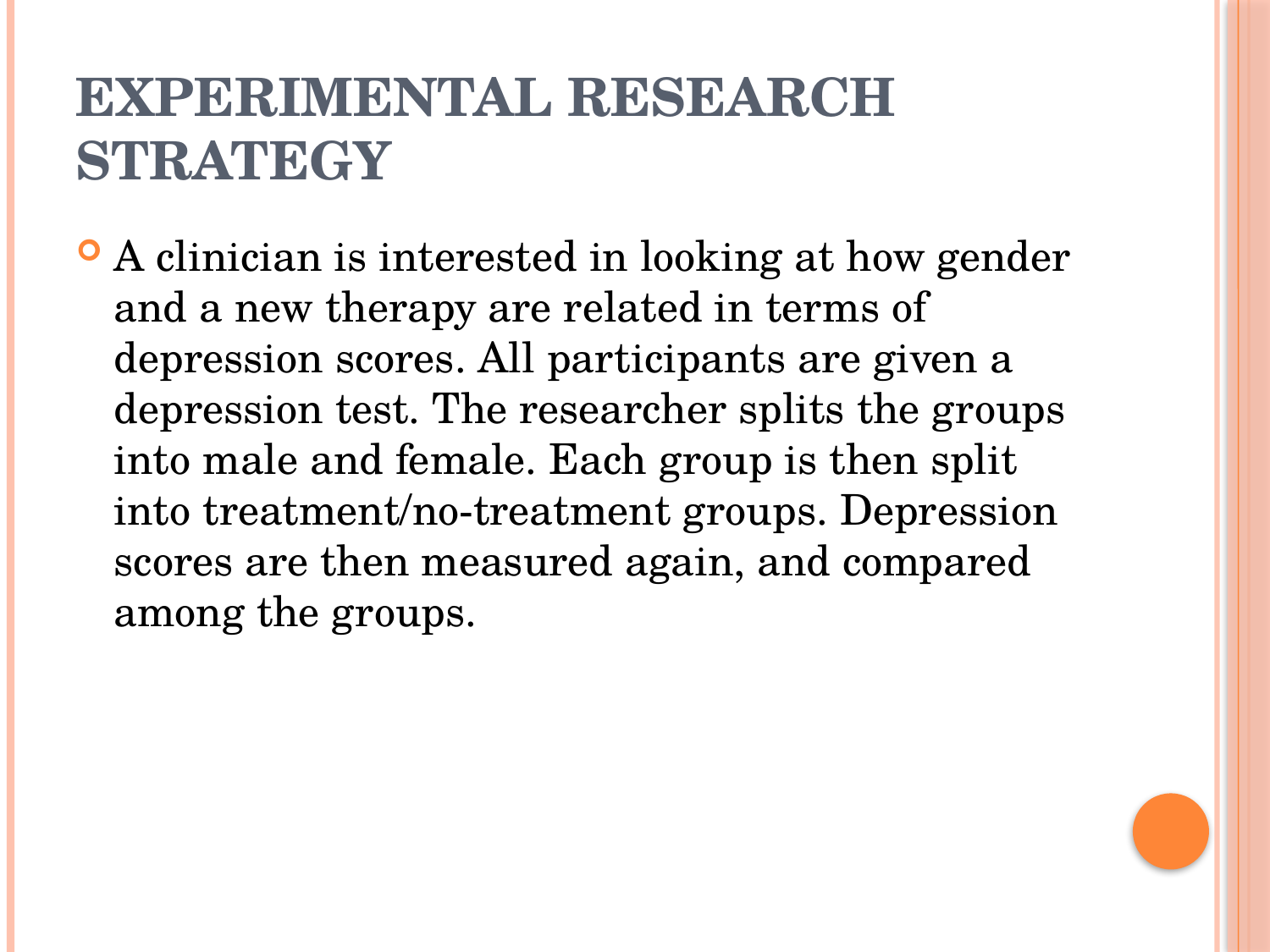

# Experimental research strategy
A clinician is interested in looking at how gender and a new therapy are related in terms of depression scores. All participants are given a depression test. The researcher splits the groups into male and female. Each group is then split into treatment/no-treatment groups. Depression scores are then measured again, and compared among the groups.